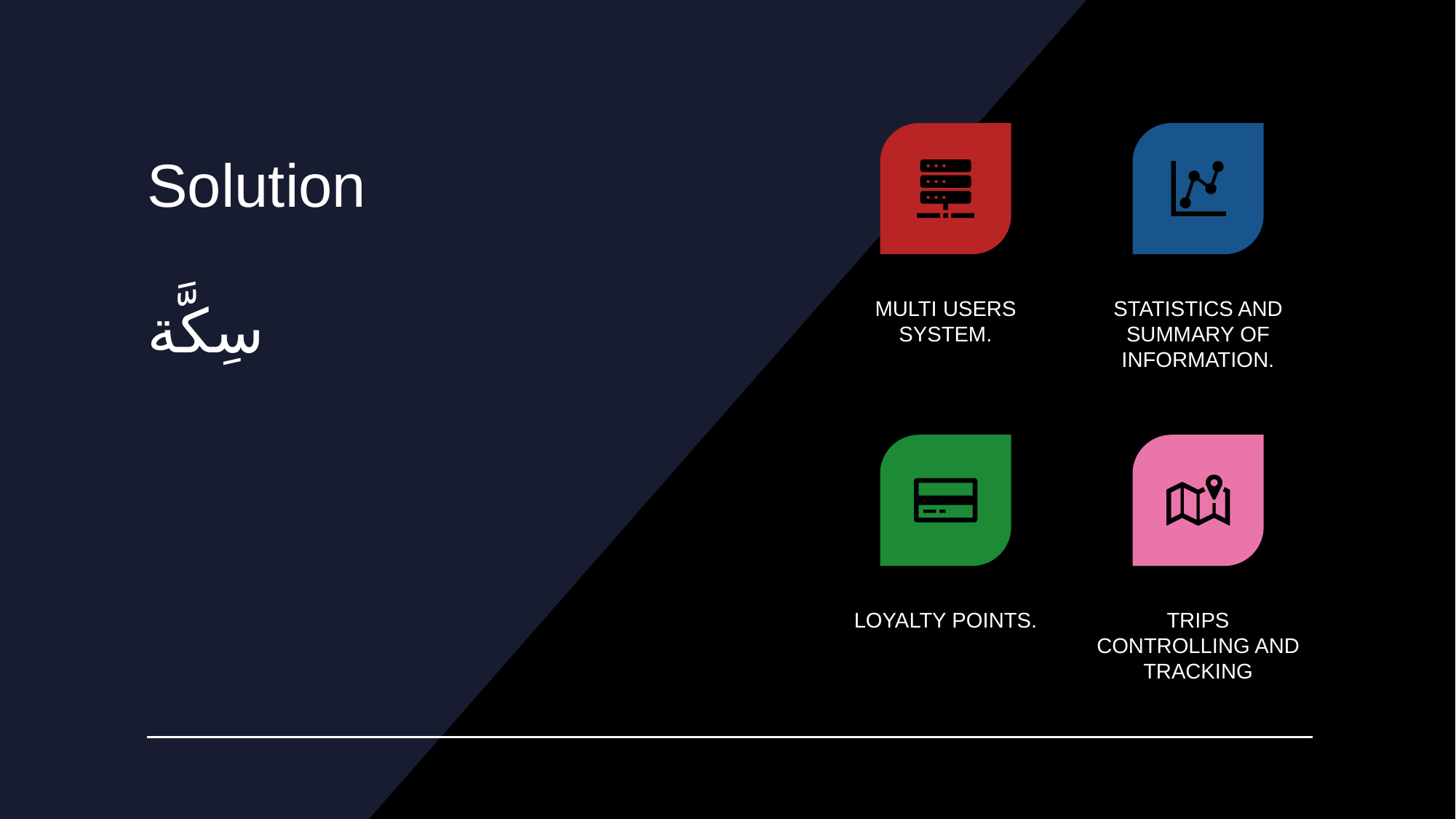

Multi Users System.
Statistics and Summary of Information.
Loyalty Points.
Trips Controlling and Tracking
# Solution سِكَّة